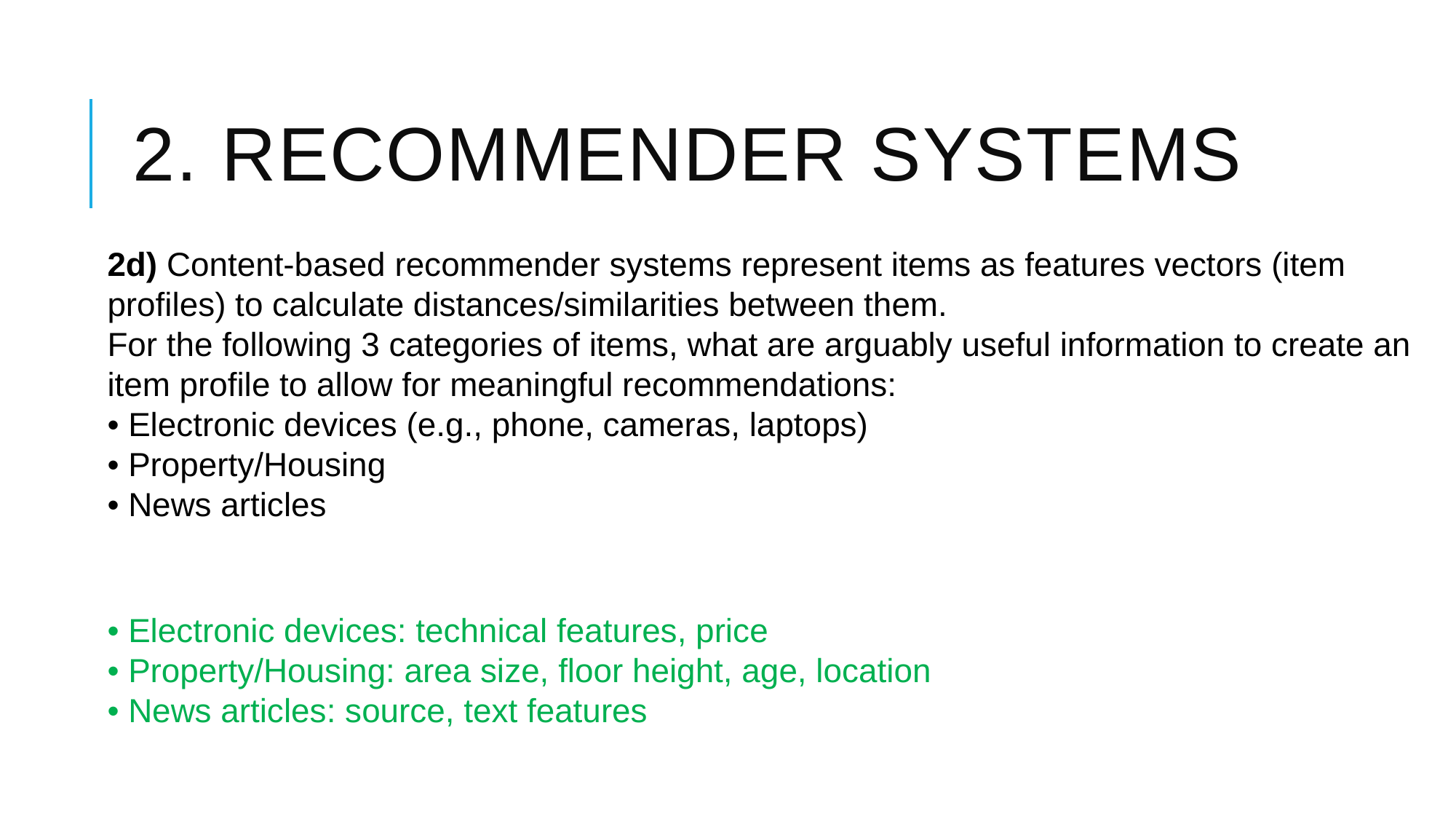

# 2. Recommender Systems
2d) Content-based recommender systems represent items as features vectors (item profiles) to calculate distances/similarities between them.
For the following 3 categories of items, what are arguably useful information to create an item profile to allow for meaningful recommendations:
• Electronic devices (e.g., phone, cameras, laptops)
• Property/Housing
• News articles
• Electronic devices: technical features, price
• Property/Housing: area size, floor height, age, location
• News articles: source, text features